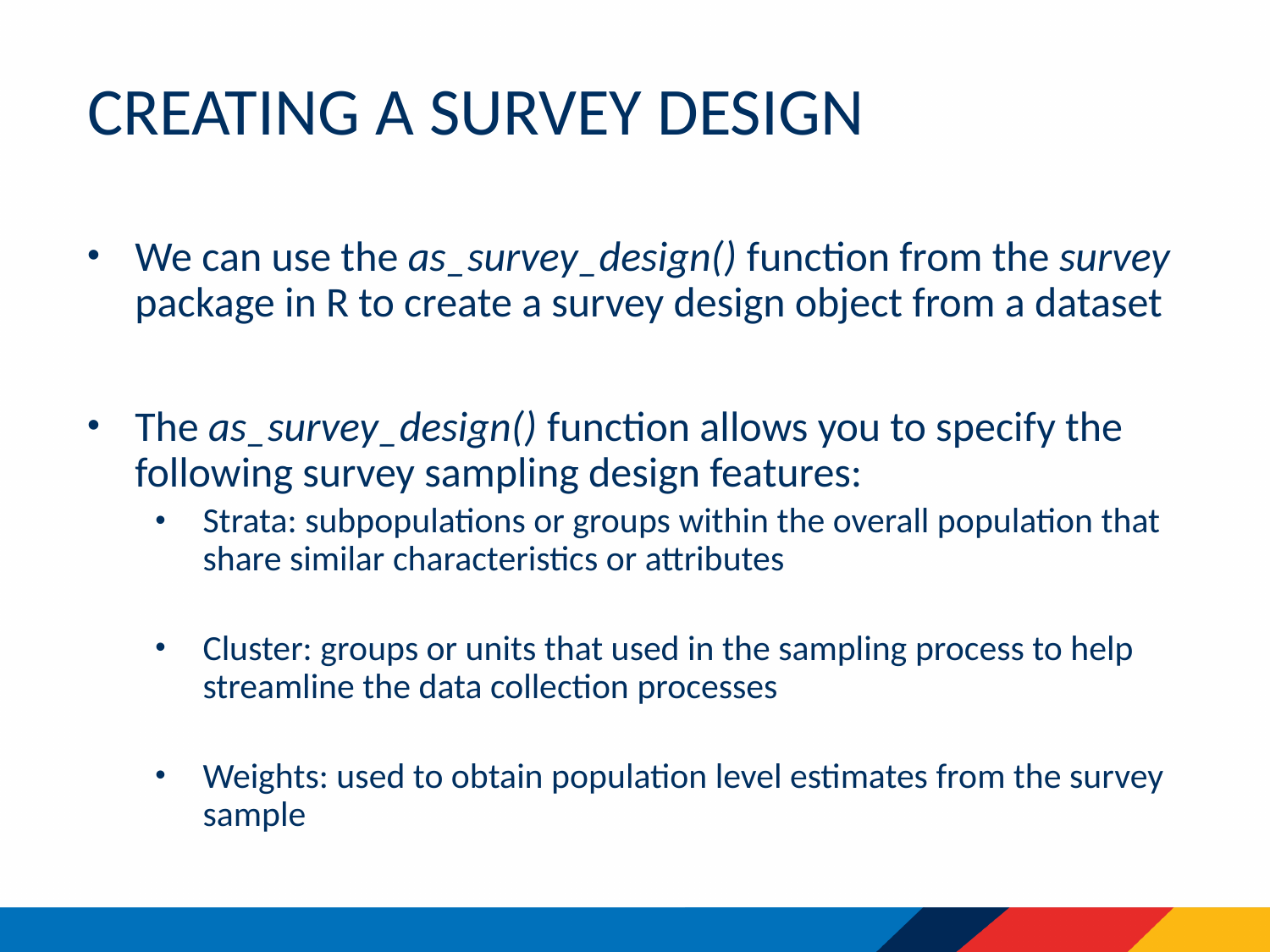

# Creating a survey design
We can use the as_survey_design() function from the survey package in R to create a survey design object from a dataset
The as_survey_design() function allows you to specify the following survey sampling design features:
Strata: subpopulations or groups within the overall population that share similar characteristics or attributes

Cluster: groups or units that used in the sampling process to help streamline the data collection processes

Weights: used to obtain population level estimates from the survey sample